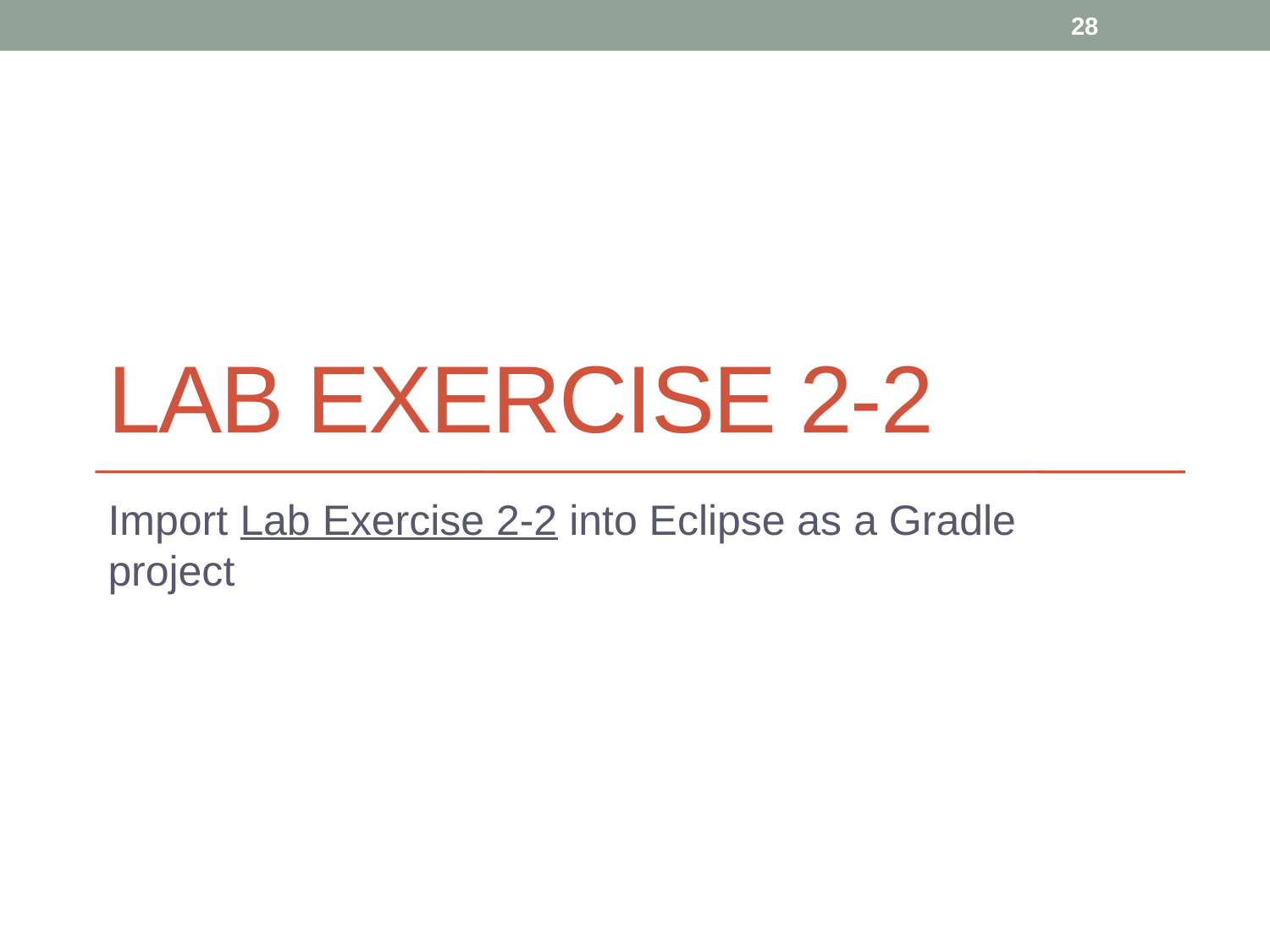

28
# Lab exercise 2-2
Import Lab Exercise 2-2 into Eclipse as a Gradle project